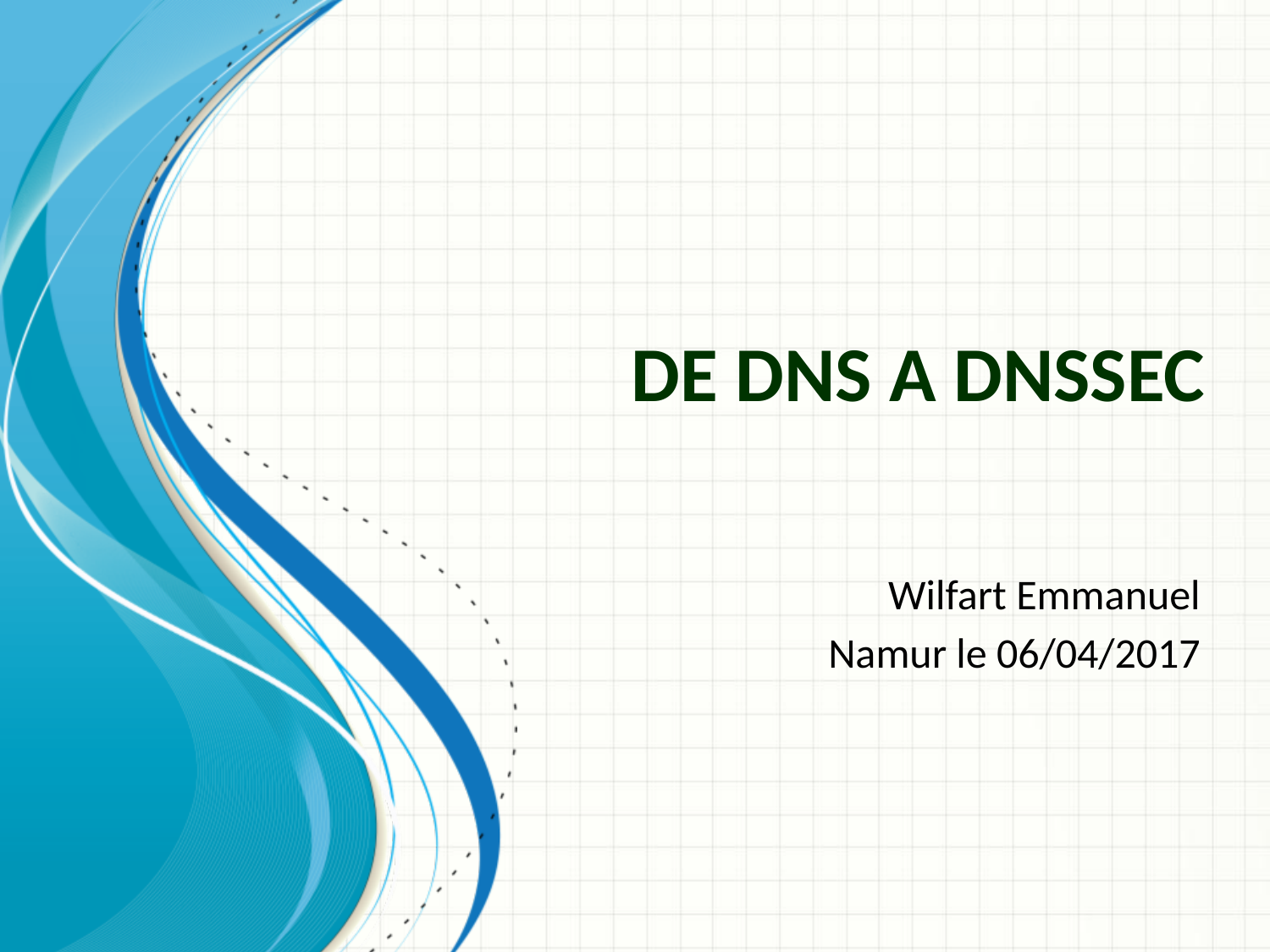

# DE DNS A DNSSEC
Wilfart Emmanuel
Namur le 06/04/2017